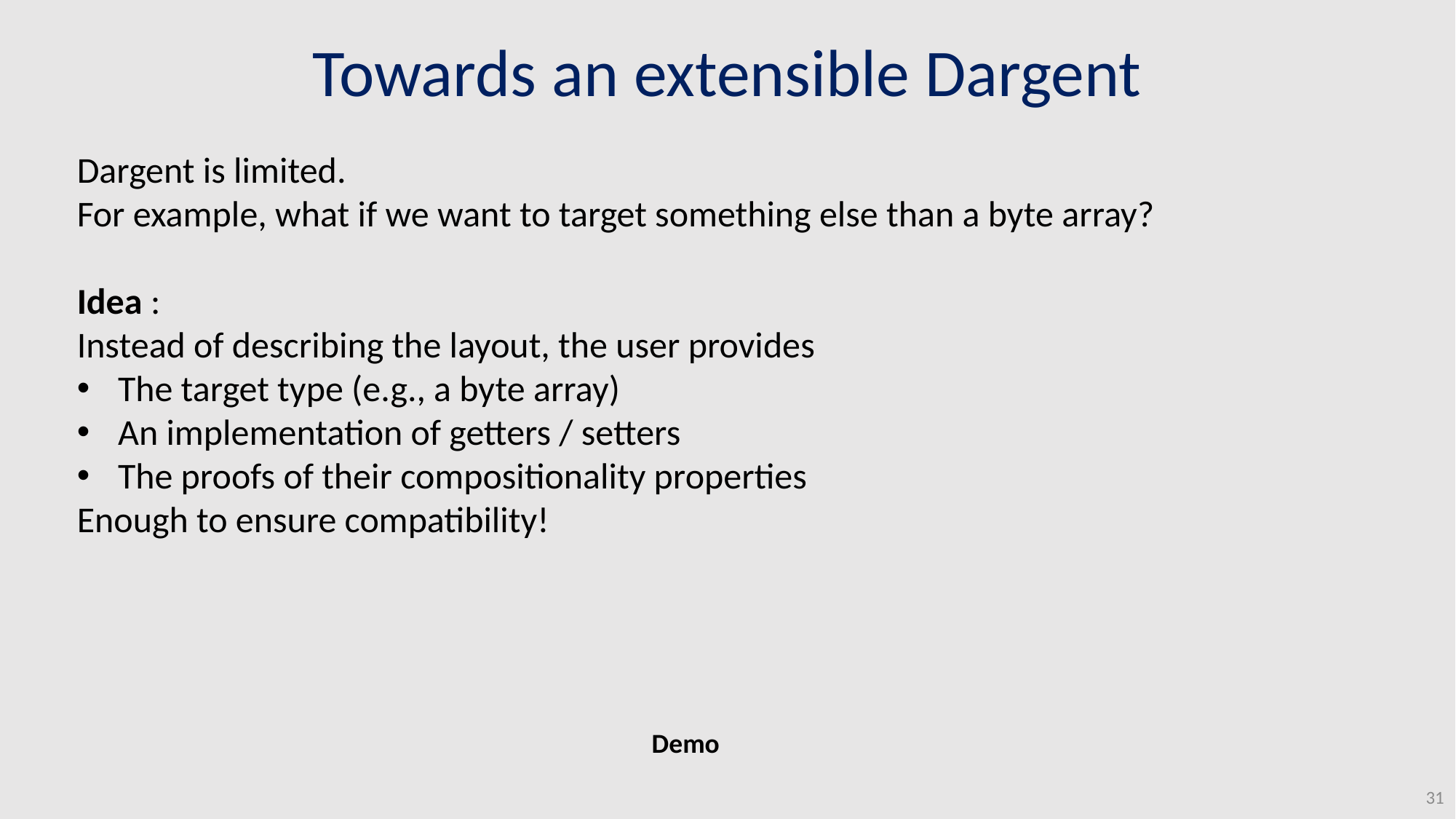

Towards an extensible Dargent
Dargent is limited.
For example, what if we want to target something else than a byte array?

Idea :
Instead of describing the layout, the user provides
The target type (e.g., a byte array)
An implementation of getters / setters
The proofs of their compositionality properties
Enough to ensure compatibility!
Demo
31

 + Isabelle/HOL proof that datatypes are laid out as specified